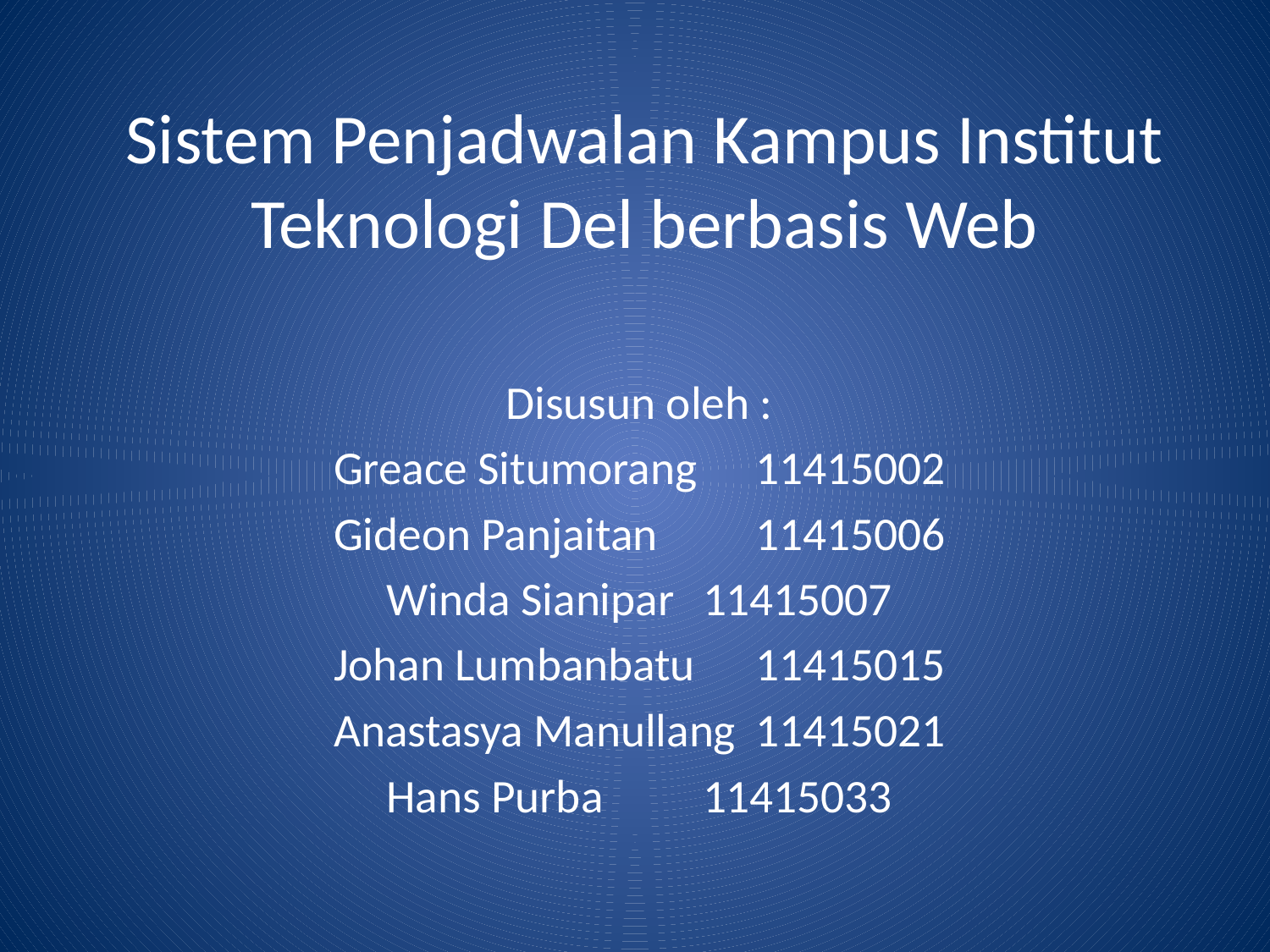

# Sistem Penjadwalan Kampus Institut Teknologi Del berbasis Web
Disusun oleh :
Greace Situmorang	11415002
Gideon Panjaitan		11415006
Winda Sianipar		11415007
Johan Lumbanbatu	11415015
Anastasya Manullang	11415021
Hans Purba			11415033